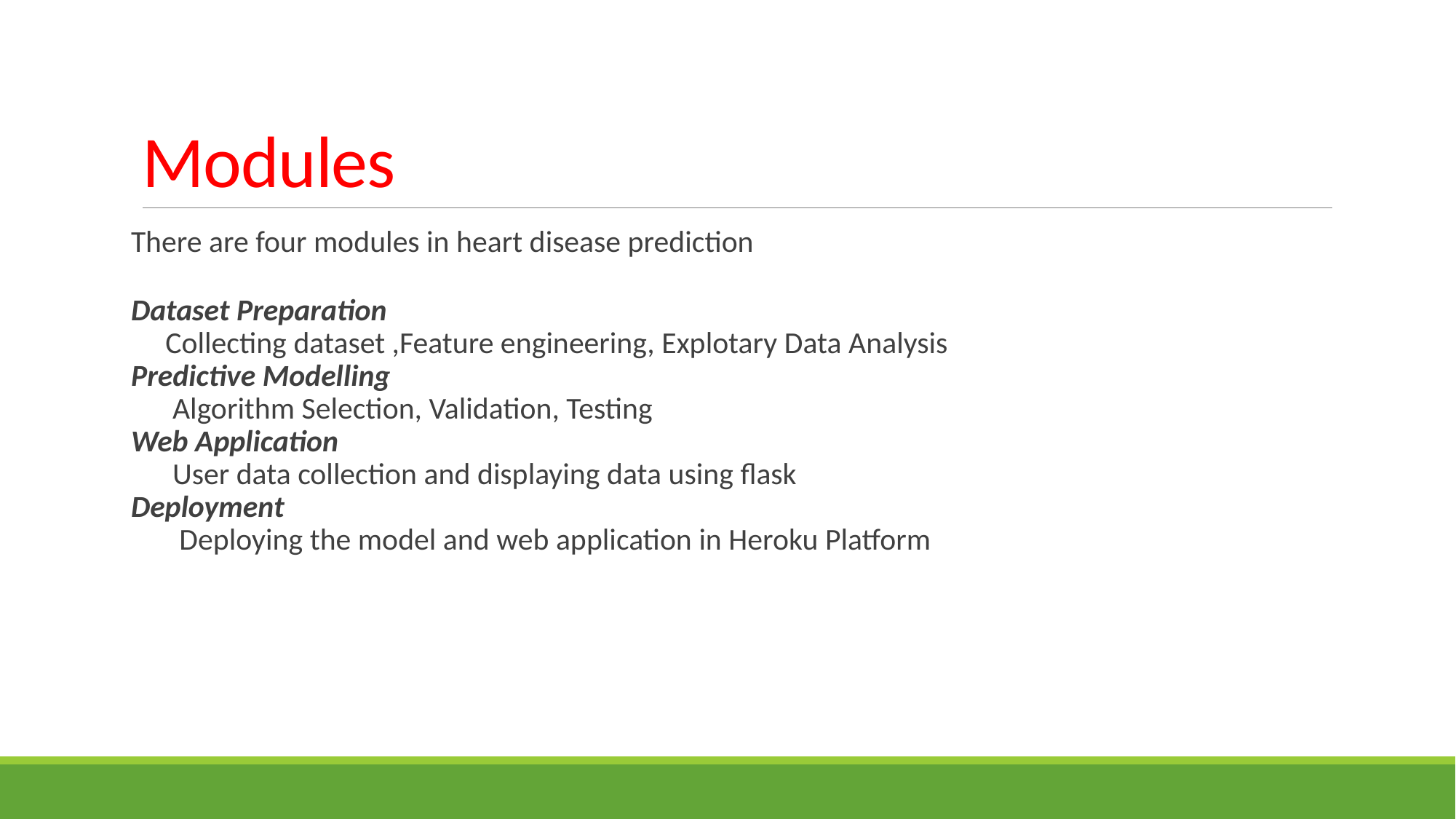

# Modules
There are four modules in heart disease prediction

Dataset Preparation
     Collecting dataset ,Feature engineering, Explotary Data Analysis
Predictive Modelling
      Algorithm Selection, Validation, Testing
Web Application
      User data collection and displaying data using flask
Deployment
       Deploying the model and web application in Heroku Platform